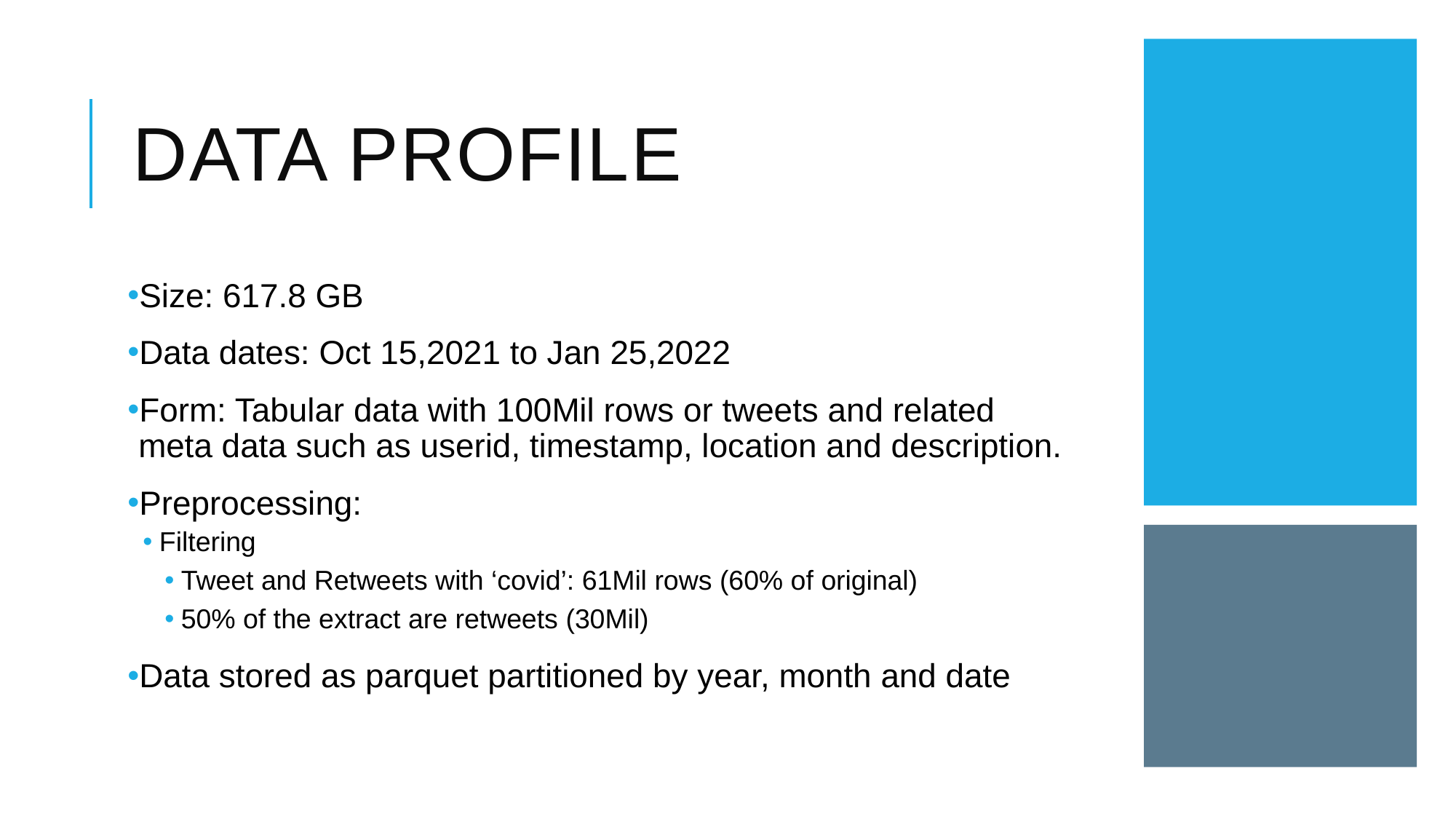

# Data Profile
Size: 617.8 GB
Data dates: Oct 15,2021 to Jan 25,2022
Form: Tabular data with 100Mil rows or tweets and related meta data such as userid, timestamp, location and description.
Preprocessing:
Filtering
Tweet and Retweets with ‘covid’: 61Mil rows (60% of original)
50% of the extract are retweets (30Mil)
Data stored as parquet partitioned by year, month and date